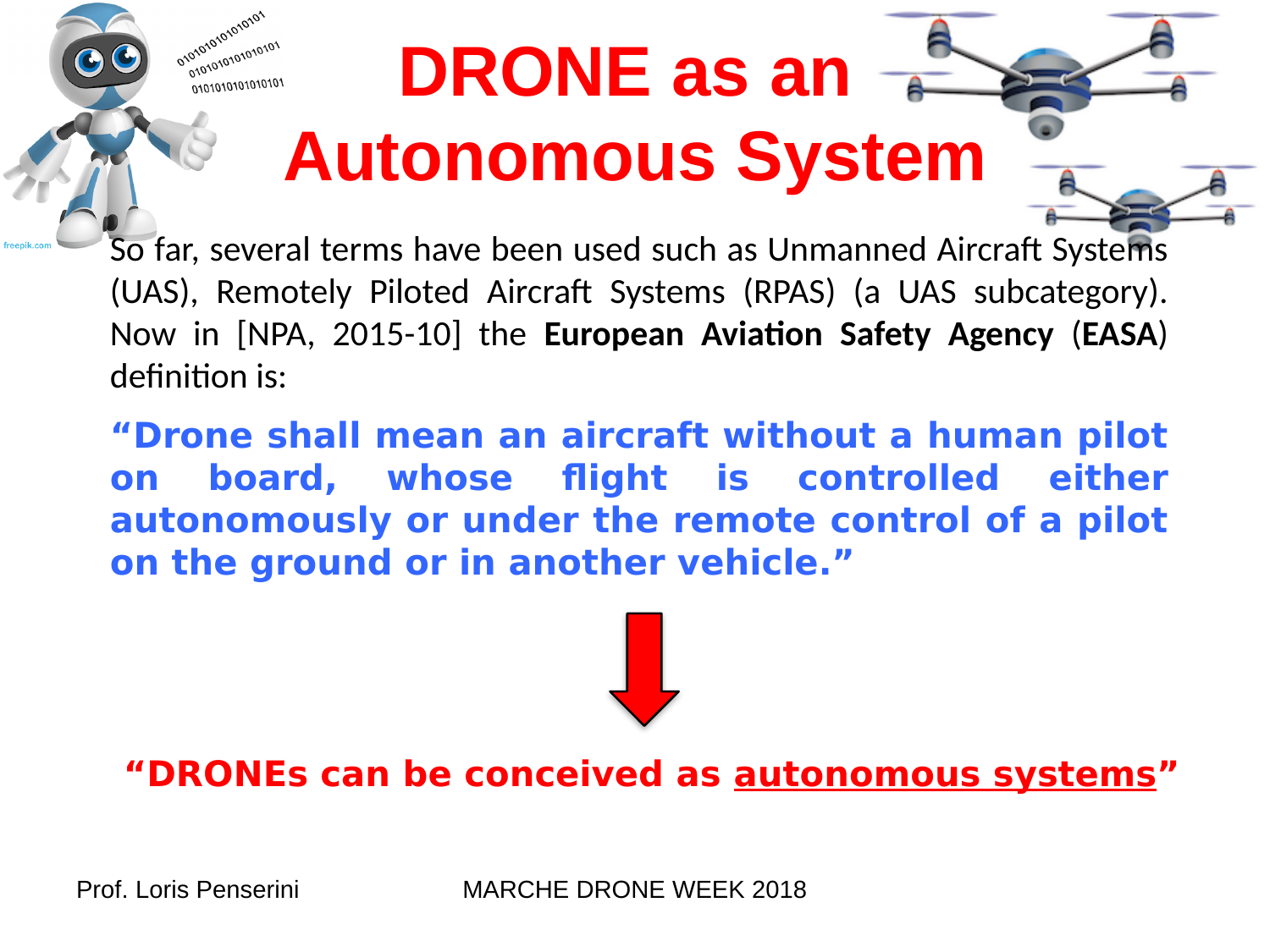

DRONE as an
Autonomous System
So far, several terms have been used such as Unmanned Aircraft Systems (UAS), Remotely Piloted Aircraft Systems (RPAS) (a UAS subcategory). Now in [NPA, 2015-10] the European Aviation Safety Agency (EASA) definition is:
“Drone shall mean an aircraft without a human pilot on board, whose flight is controlled either autonomously or under the remote control of a pilot on the ground or in another vehicle.”

“DRONEs can be conceived as autonomous systems”
Prof. Loris Penserini
MARCHE DRONE WEEK 2018